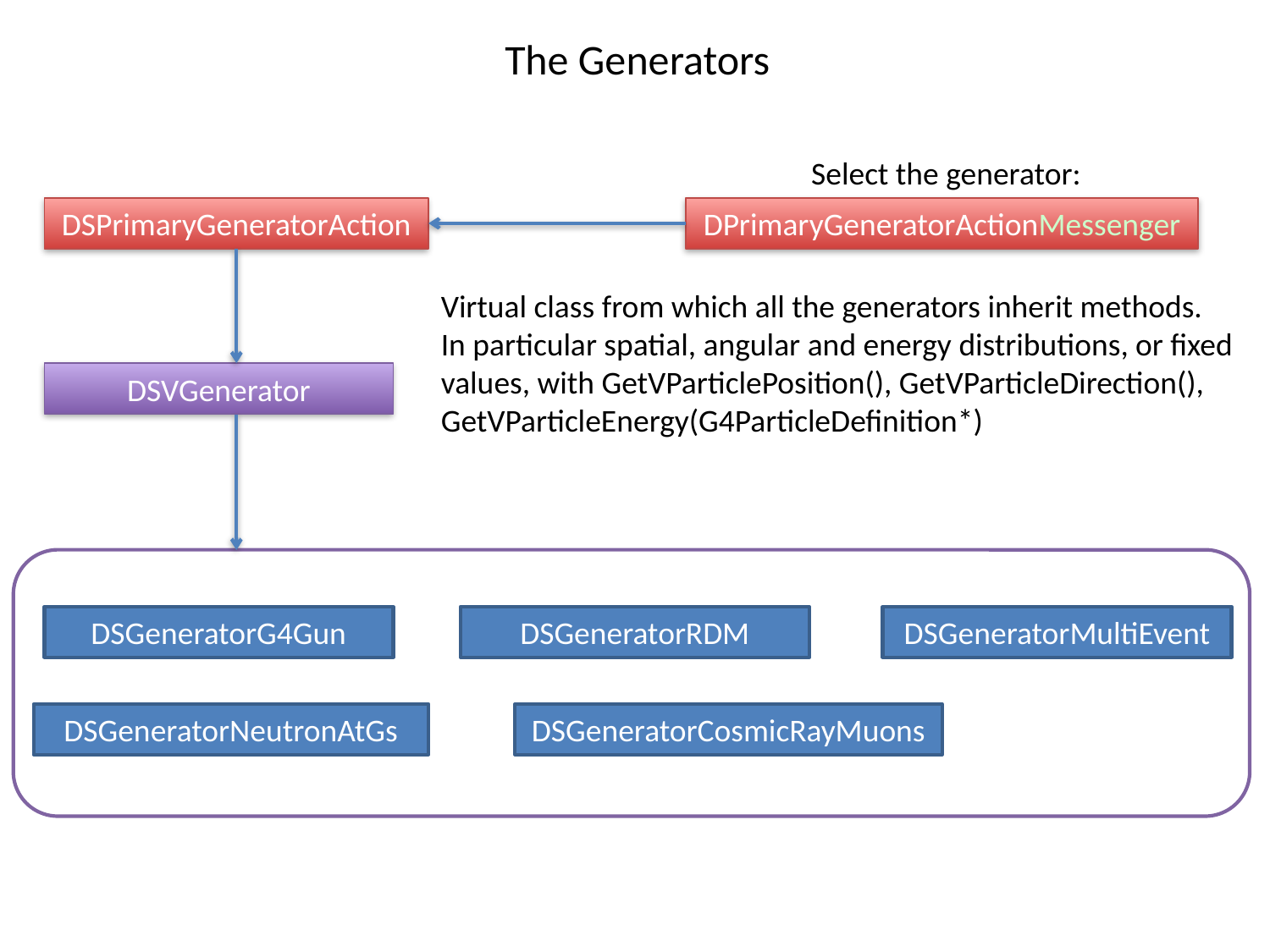

The Generators
Select the generator:
DSPrimaryGeneratorAction
DPrimaryGeneratorActionMessenger
Virtual class from which all the generators inherit methods.
In particular spatial, angular and energy distributions, or fixed values, with GetVParticlePosition(), GetVParticleDirection(),
GetVParticleEnergy(G4ParticleDefinition*)
DSVGenerator

DSGeneratorG4Gun
DSGeneratorRDM
DSGeneratorMultiEvent
DSGeneratorNeutronAtGs
DSGeneratorCosmicRayMuons